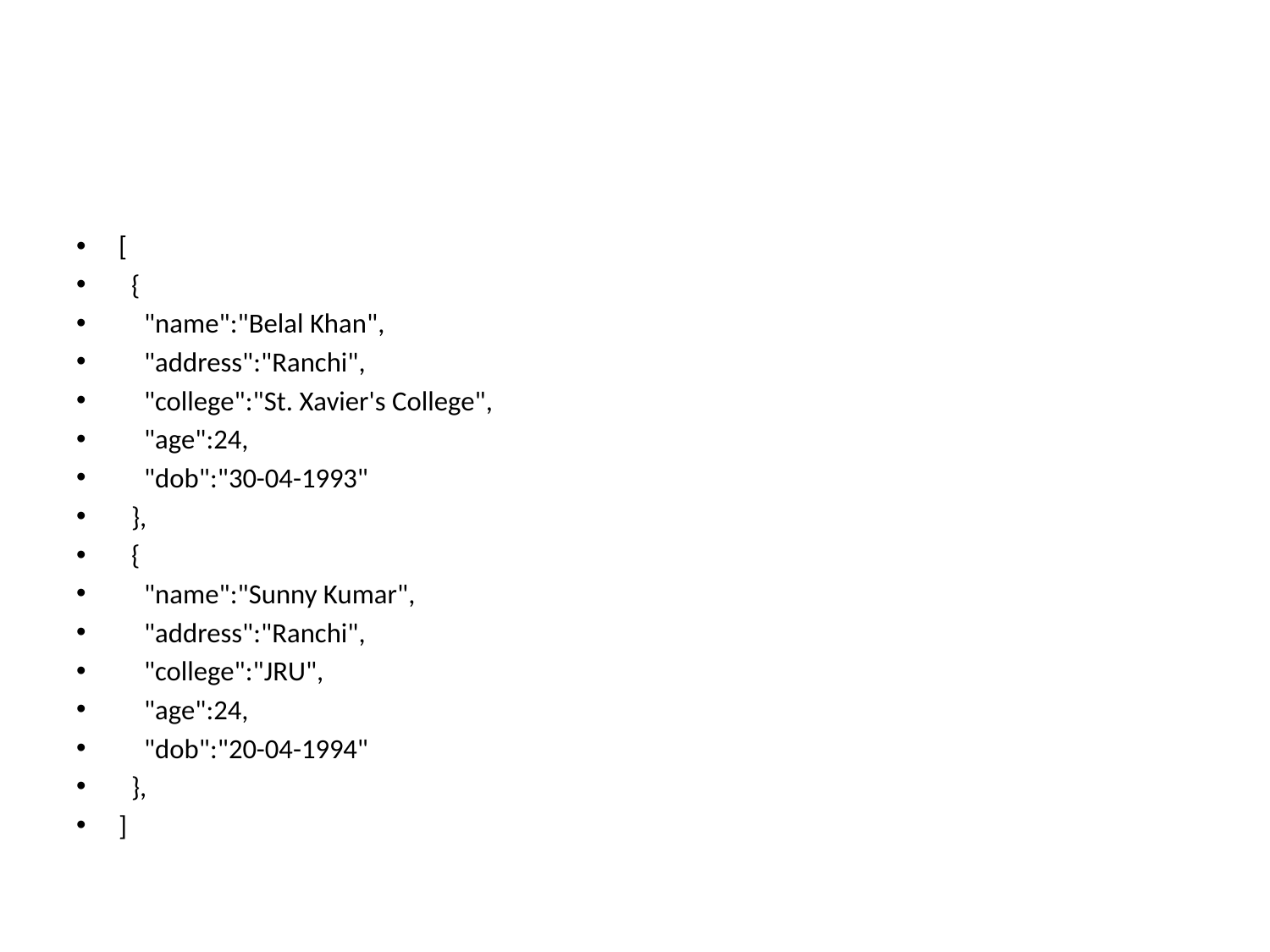

#
[
  {
    "name":"Belal Khan",
    "address":"Ranchi",
    "college":"St. Xavier's College",
    "age":24,
    "dob":"30-04-1993"
  },
  {
    "name":"Sunny Kumar",
    "address":"Ranchi",
    "college":"JRU",
    "age":24,
    "dob":"20-04-1994"
  },
]